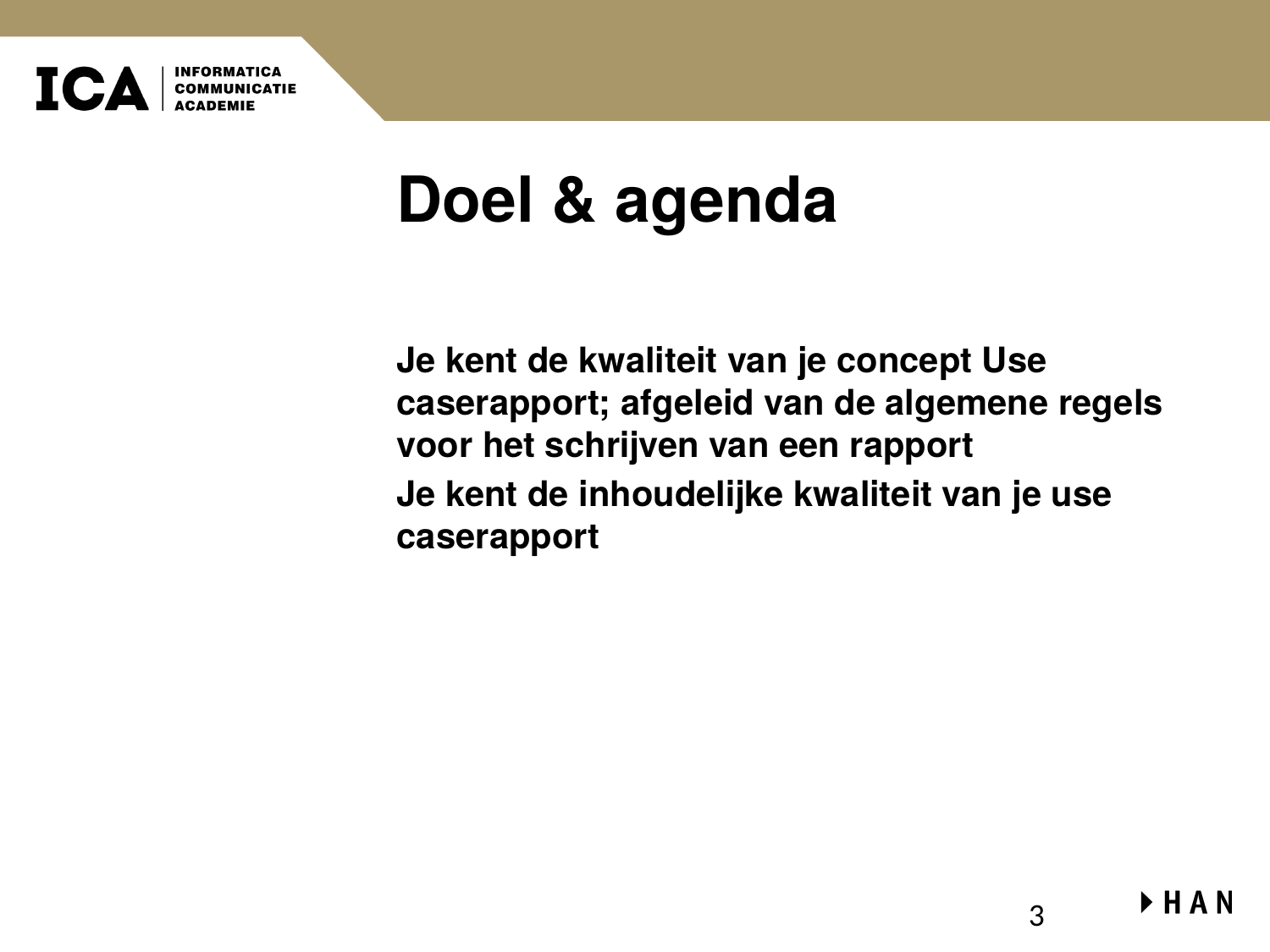

# Doel & agenda

Je kent de kwaliteit van je concept Use caserapport; afgeleid van de algemene regels voor het schrijven van een rapport
Je kent de inhoudelijke kwaliteit van je use caserapport

3